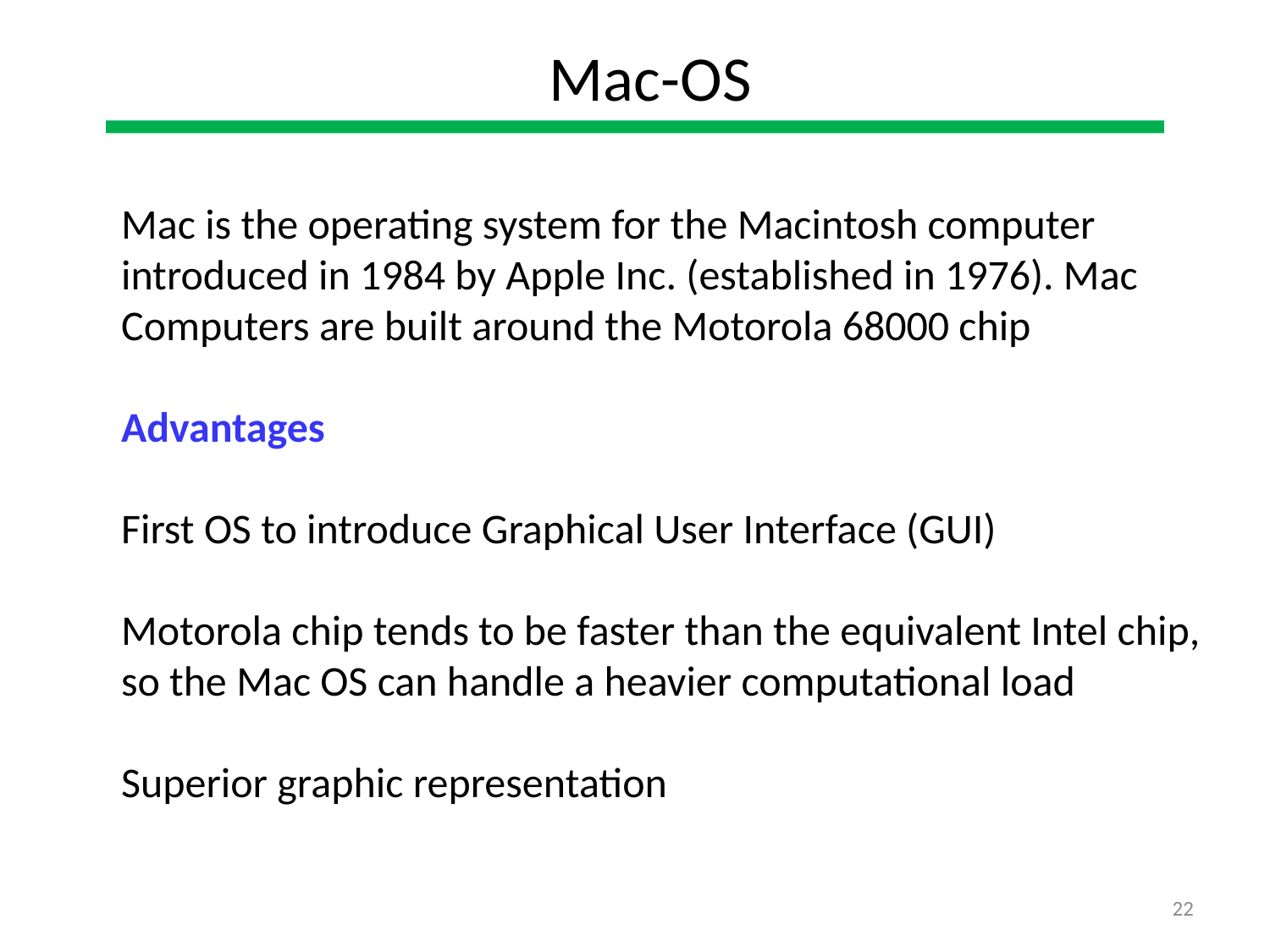

Mac-OS

Mac is the operating system for the Macintosh computer
introduced in 1984 by Apple Inc. (established in 1976). Mac
Computers are built around the Motorola 68000 chip

Advantages

First OS to introduce Graphical User Interface (GUI)

Motorola chip tends to be faster than the equivalent Intel chip,
so the Mac OS can handle a heavier computational load

Superior graphic representation

22